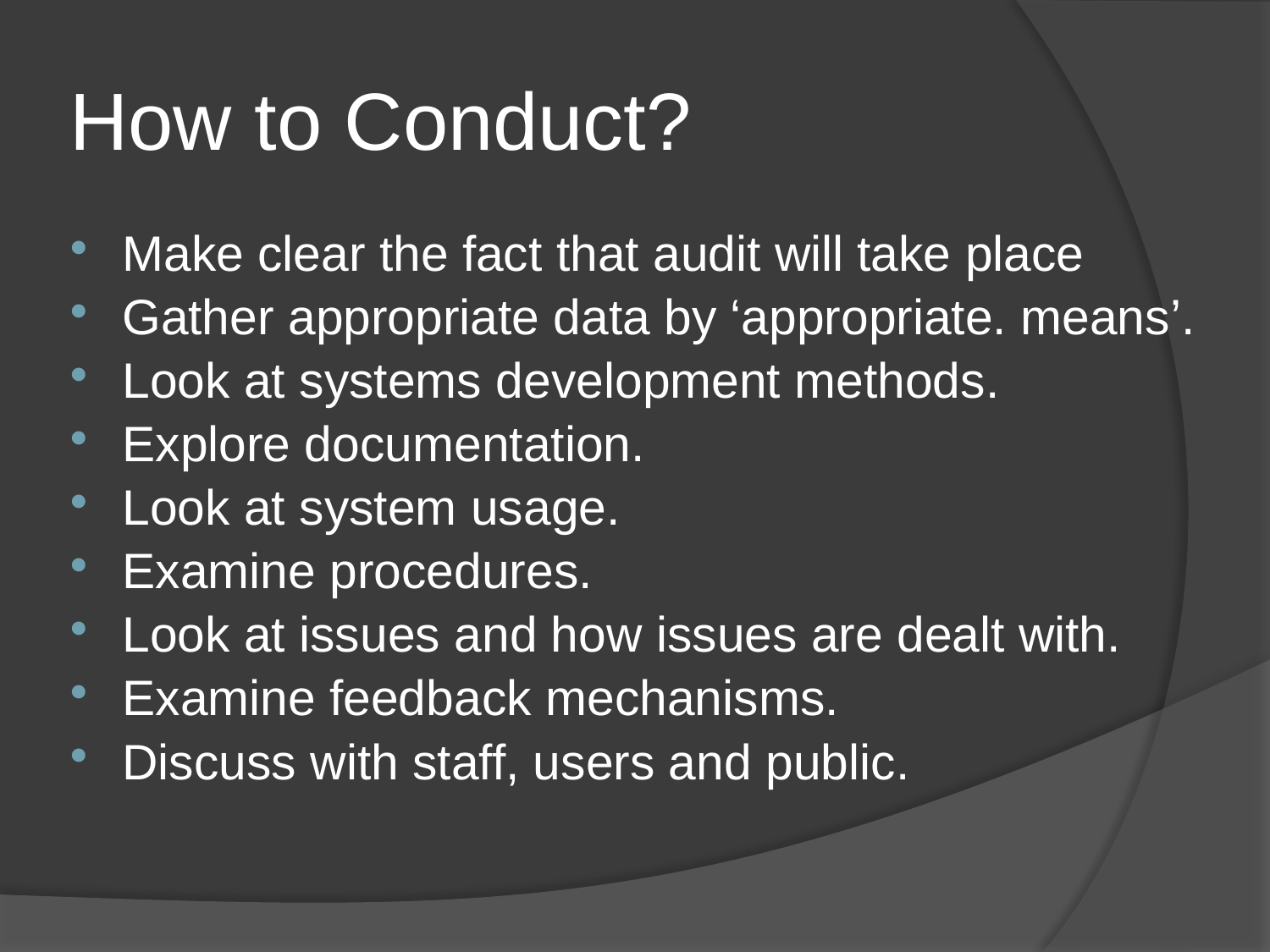

# How to Conduct?
Make clear the fact that audit will take place
Gather appropriate data by ‘appropriate. means’.
Look at systems development methods.
Explore documentation.
Look at system usage.
Examine procedures.
Look at issues and how issues are dealt with.
Examine feedback mechanisms.
Discuss with staff, users and public.